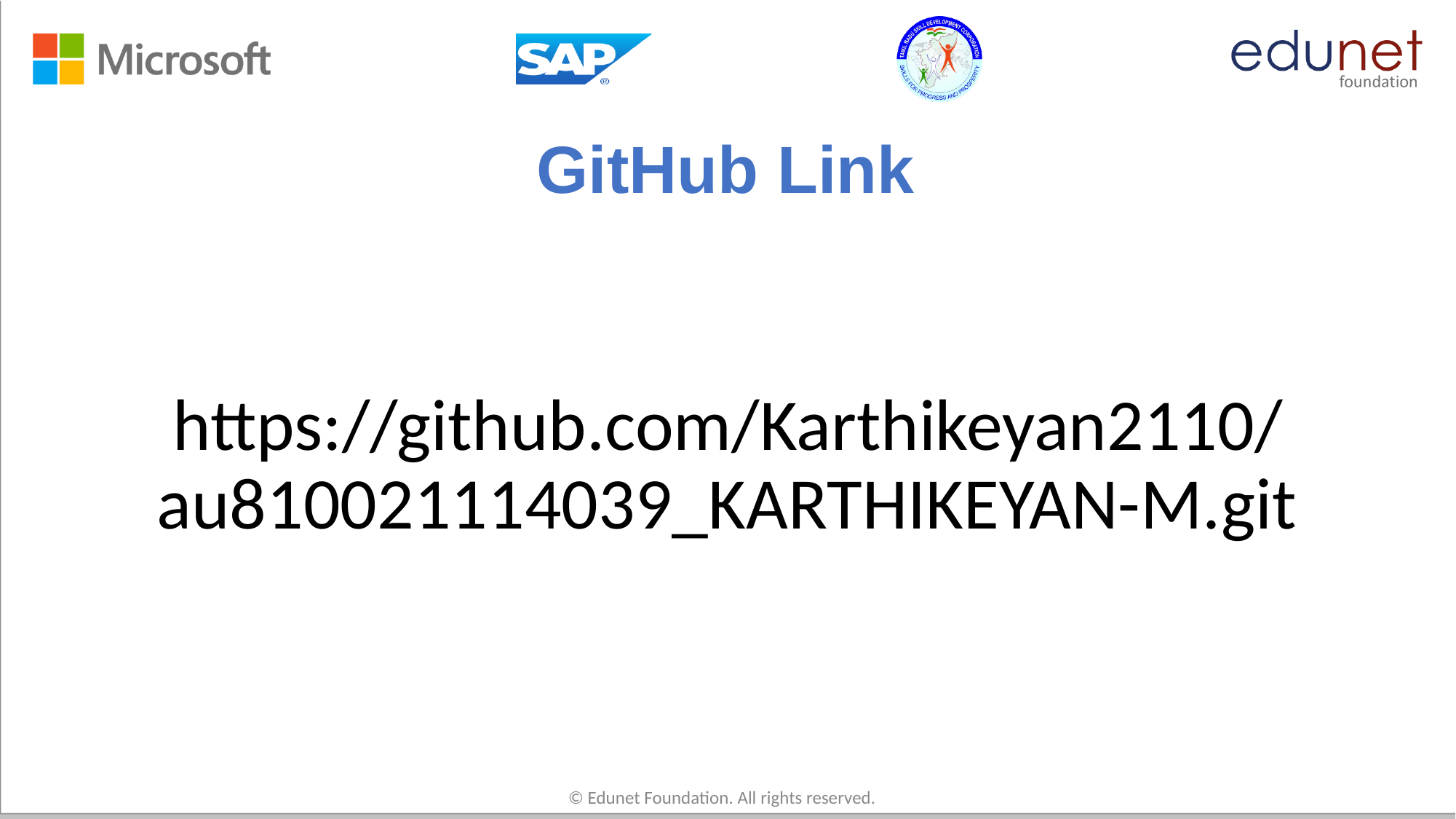

# GitHub Link
https://github.com/Karthikeyan2110/au810021114039_KARTHIKEYAN-M.git
© Edunet Foundation. All rights reserved.